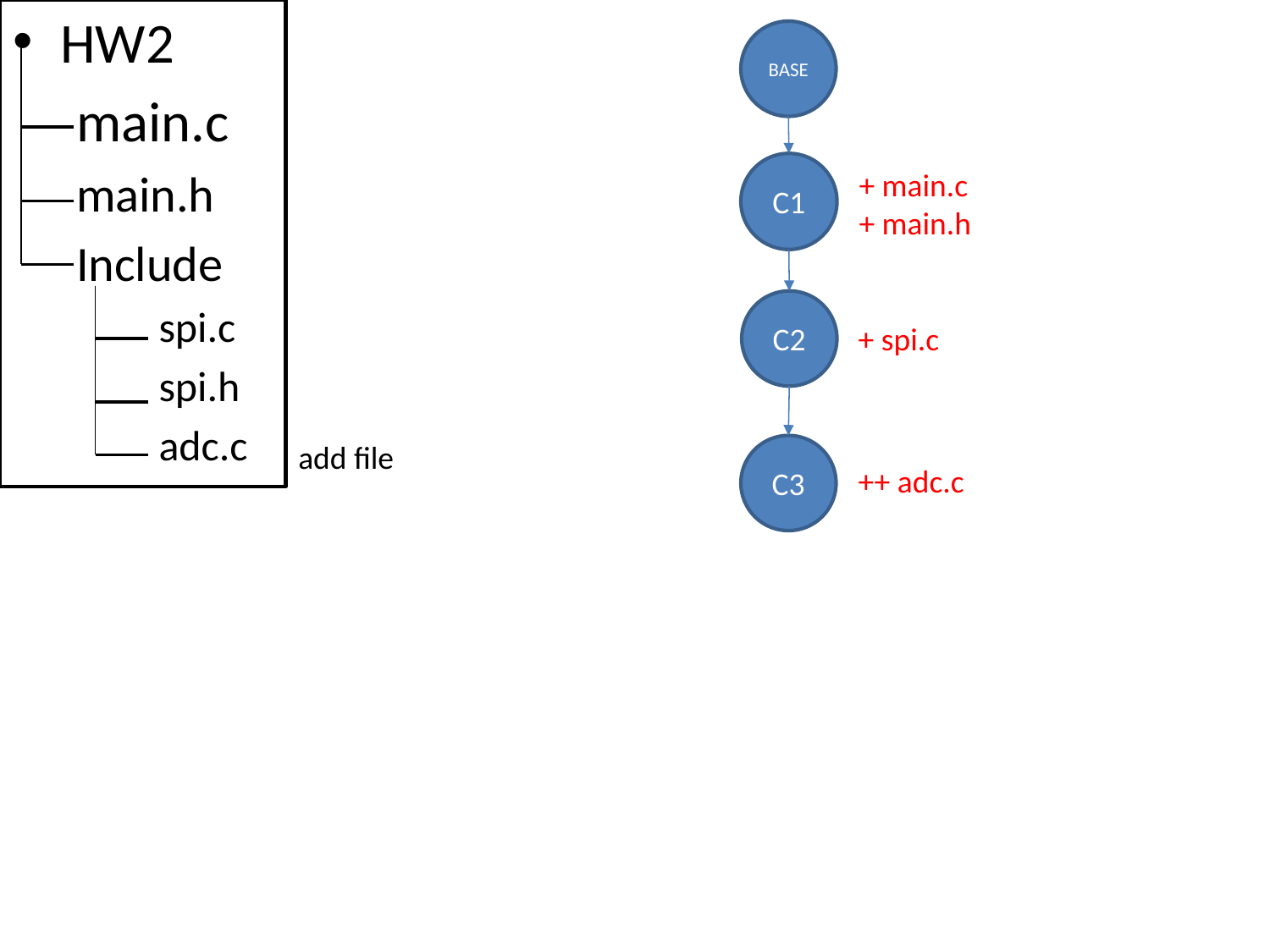

HW2
     main.c
main.h
Include
  spi.c
  spi.h
  adc.c

BASE
C1
+ main.c
+ main.h
C2
+ spi.c
add file
C3
++ adc.c